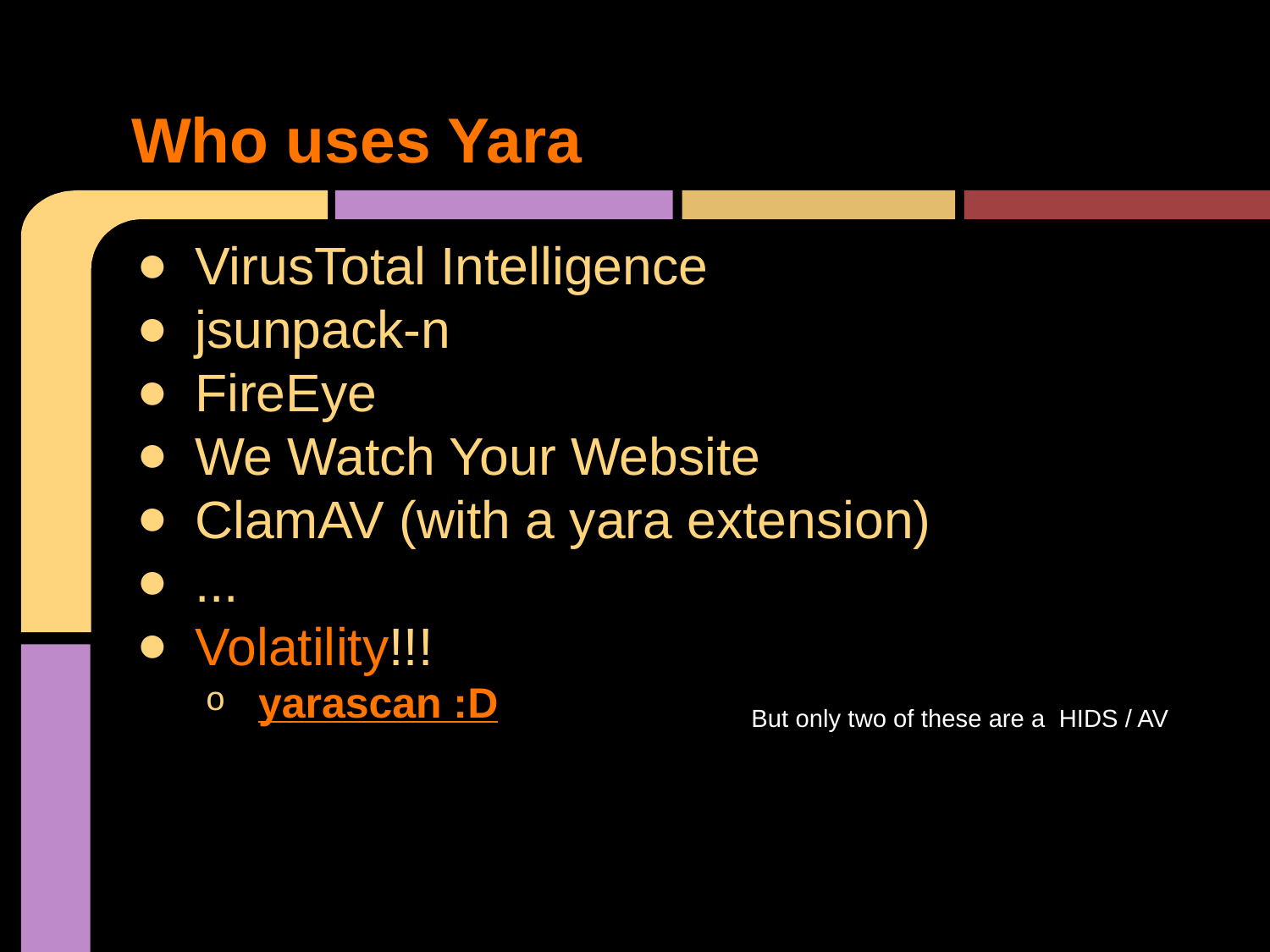

# Who uses Yara
VirusTotal Intelligence
jsunpack-n
FireEye
We Watch Your Website
ClamAV (with a yara extension)
...
Volatility!!!
yarascan :D
But only two of these are a  HIDS / AV